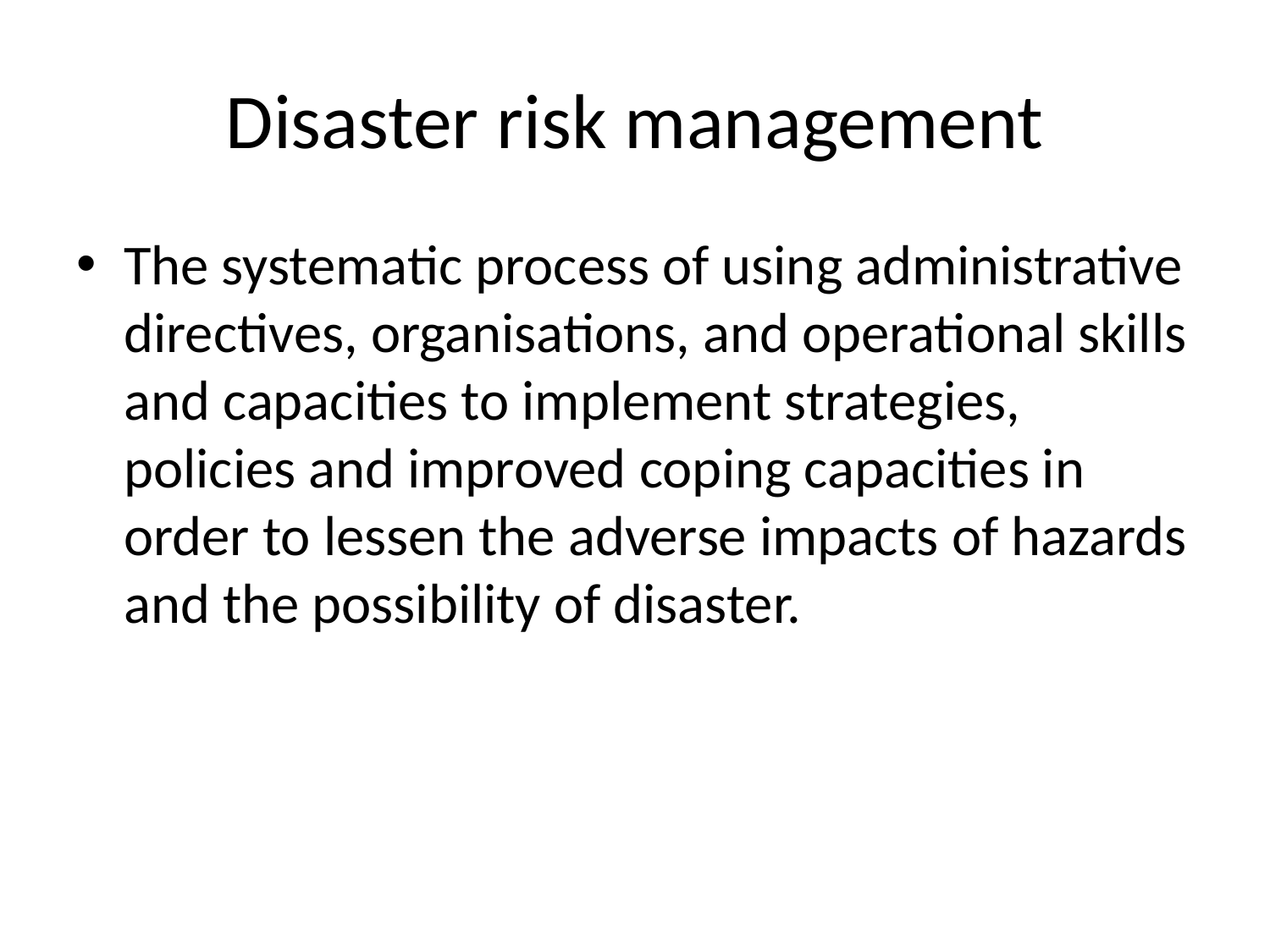

# Disaster risk management
The systematic process of using administrative directives, organisations, and operational skills and capacities to implement strategies, policies and improved coping capacities in order to lessen the adverse impacts of hazards and the possibility of disaster.